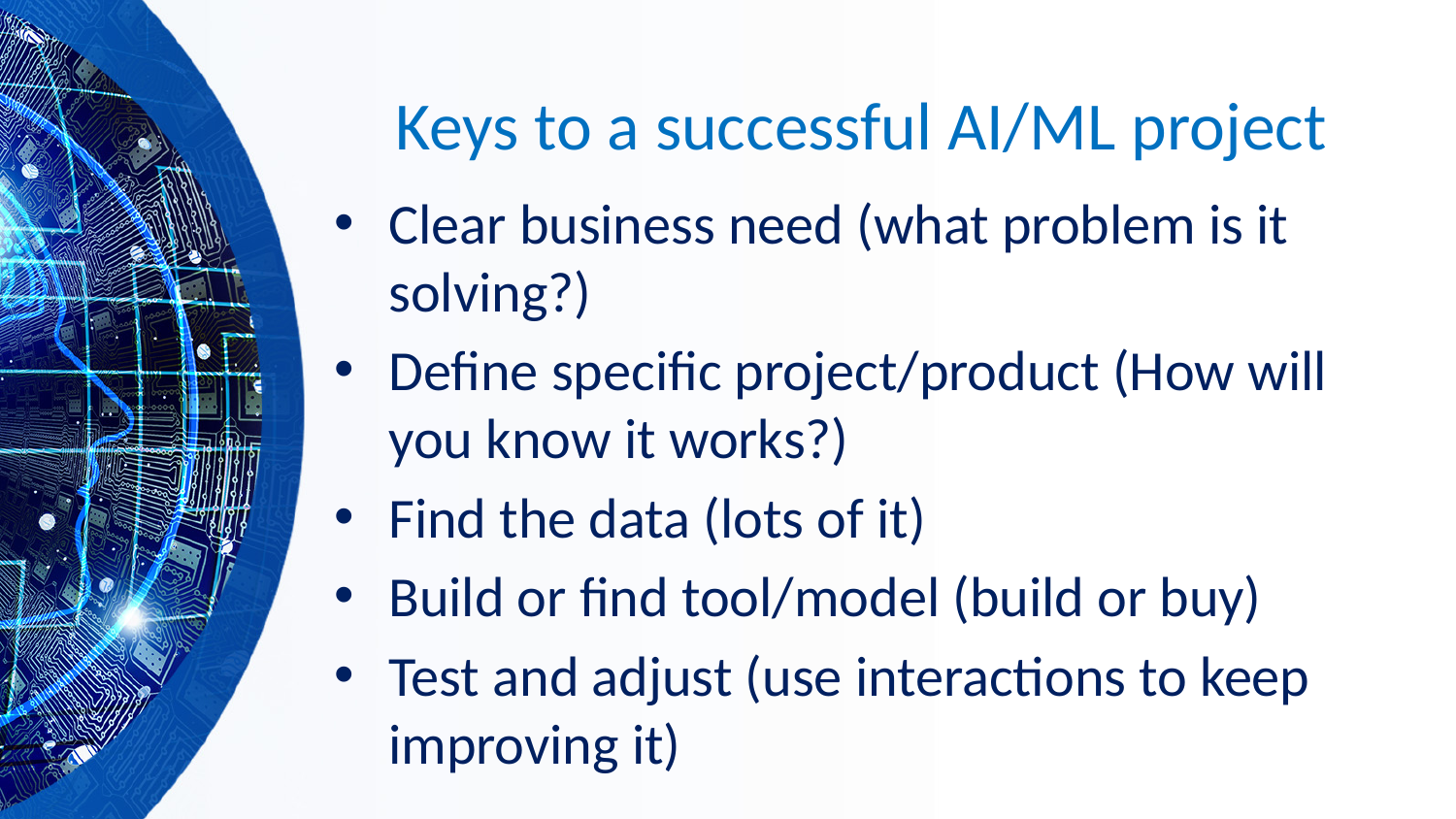

# Keys to a successful AI/ML project
Clear business need (what problem is it solving?)
Define specific project/product (How will you know it works?)
Find the data (lots of it)
Build or find tool/model (build or buy)
Test and adjust (use interactions to keep improving it)